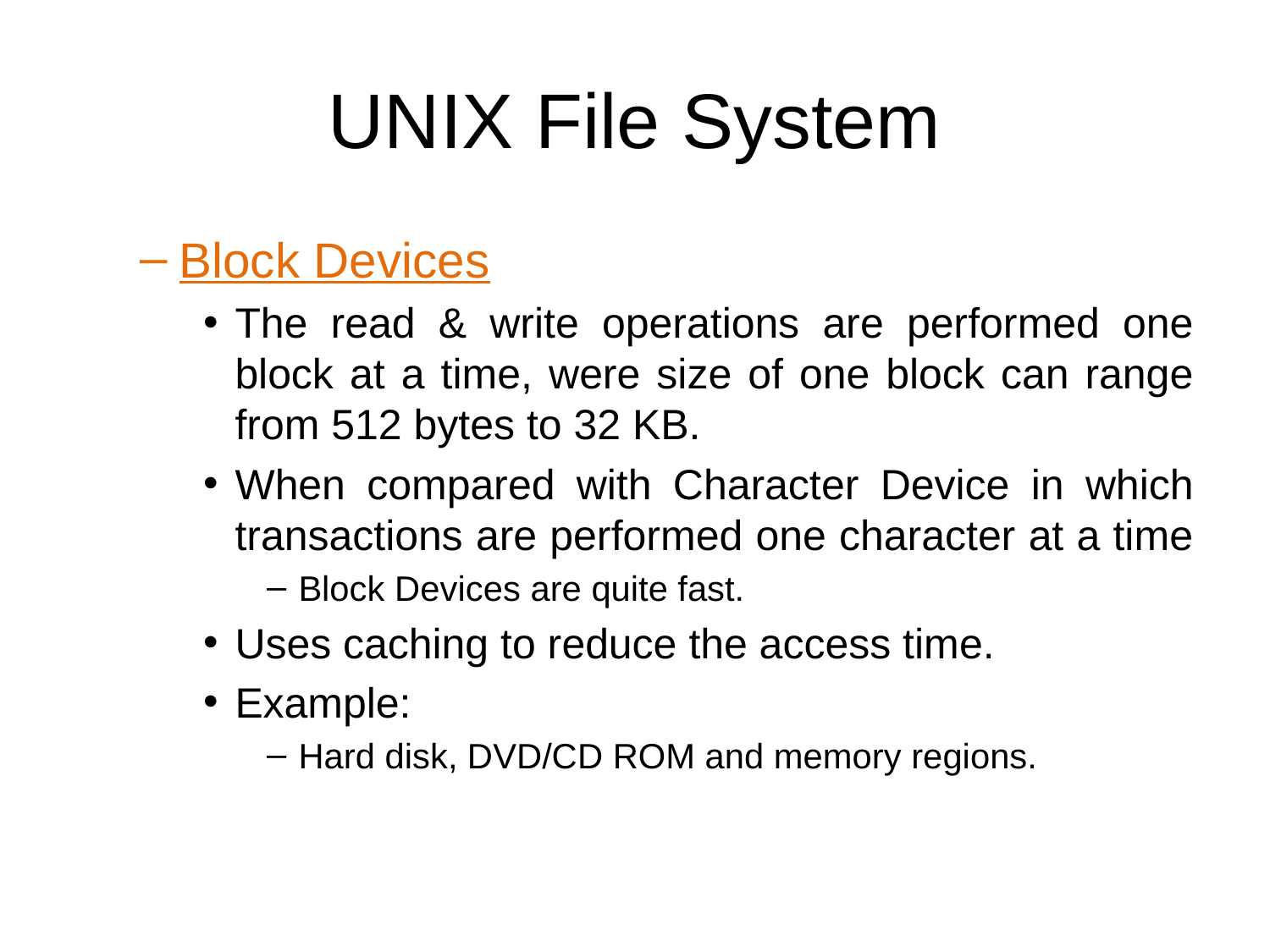

# UNIX File System
Block Devices
The read & write operations are performed one block at a time, were size of one block can range from 512 bytes to 32 KB.
When compared with Character Device in which transactions are performed one character at a time
Block Devices are quite fast.
Uses caching to reduce the access time.
Example:
Hard disk, DVD/CD ROM and memory regions.